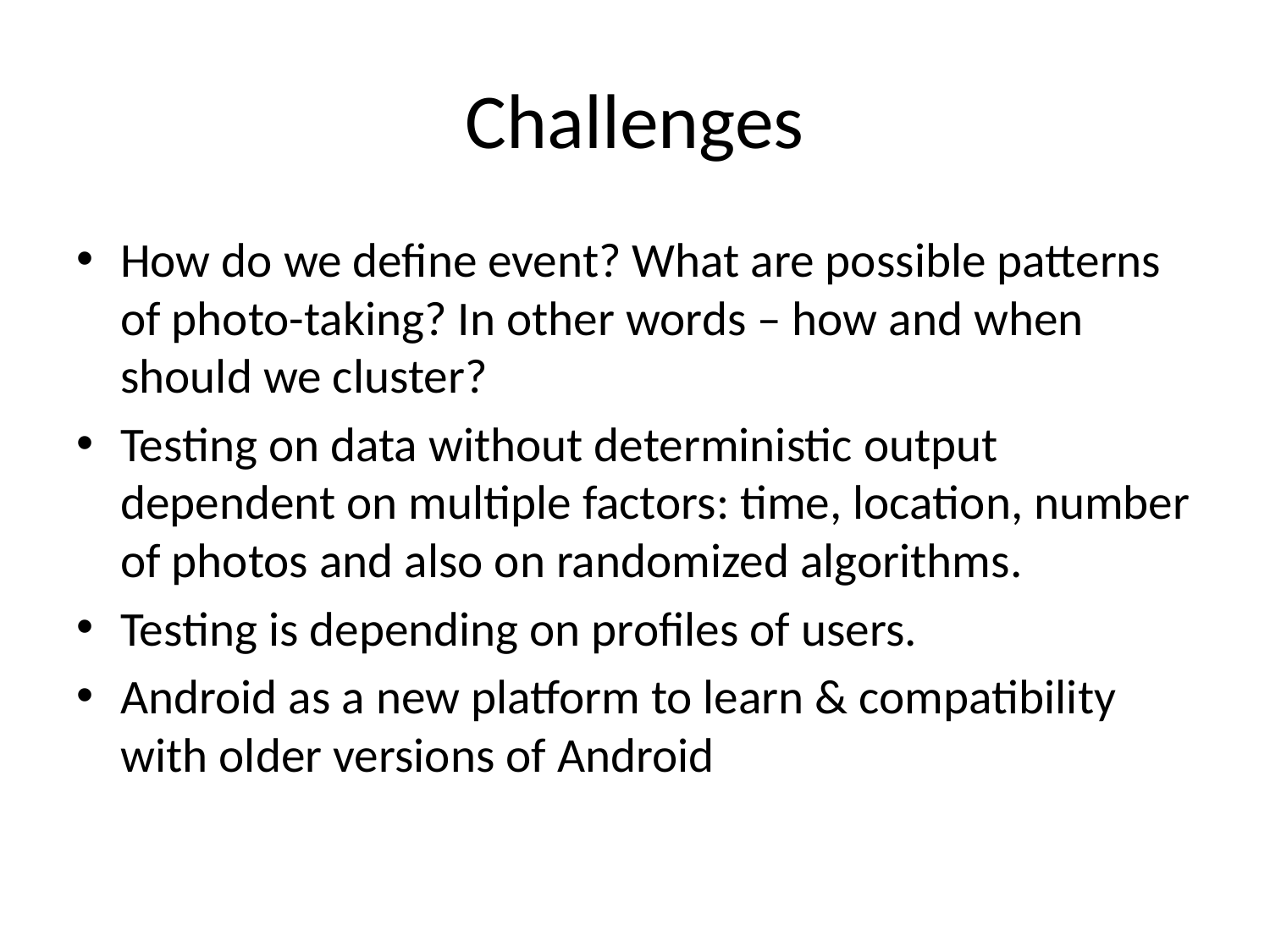

# Challenges
How do we define event? What are possible patterns of photo-taking? In other words – how and when should we cluster?
Testing on data without deterministic output  dependent on multiple factors: time, location, number of photos and also on randomized algorithms.
Testing is depending on profiles of users.
Android as a new platform to learn & compatibility with older versions of Android